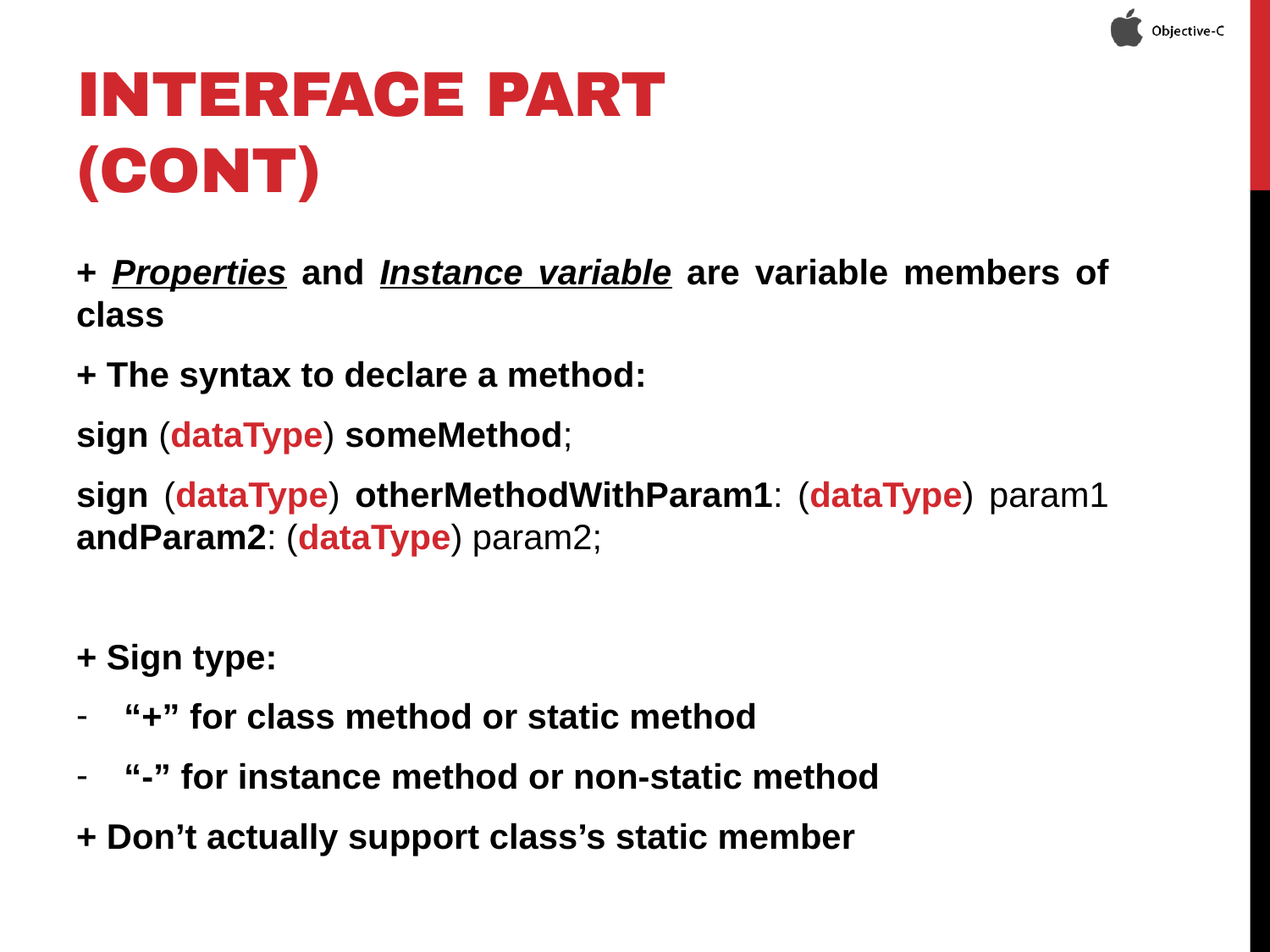

# interface part (cont)
+ Properties and Instance variable are variable members of class
+ The syntax to declare a method:
sign (dataType) someMethod;
sign (dataType) otherMethodWithParam1: (dataType) param1 andParam2: (dataType) param2;

+ Sign type:
“+” for class method or static method
“-” for instance method or non-static method
+ Don’t actually support class’s static member